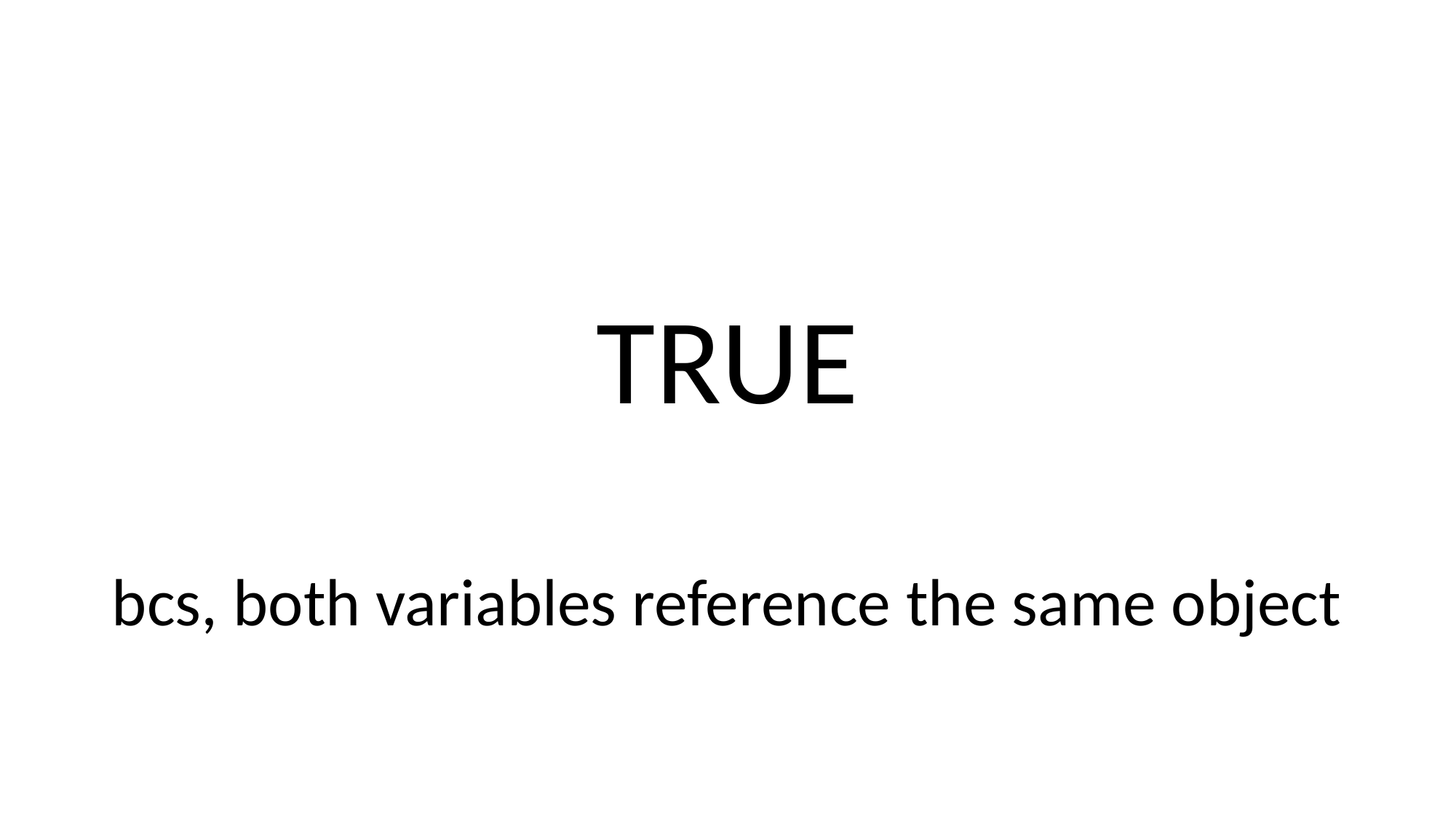

#

TRUE

bcs, both variables reference the same object